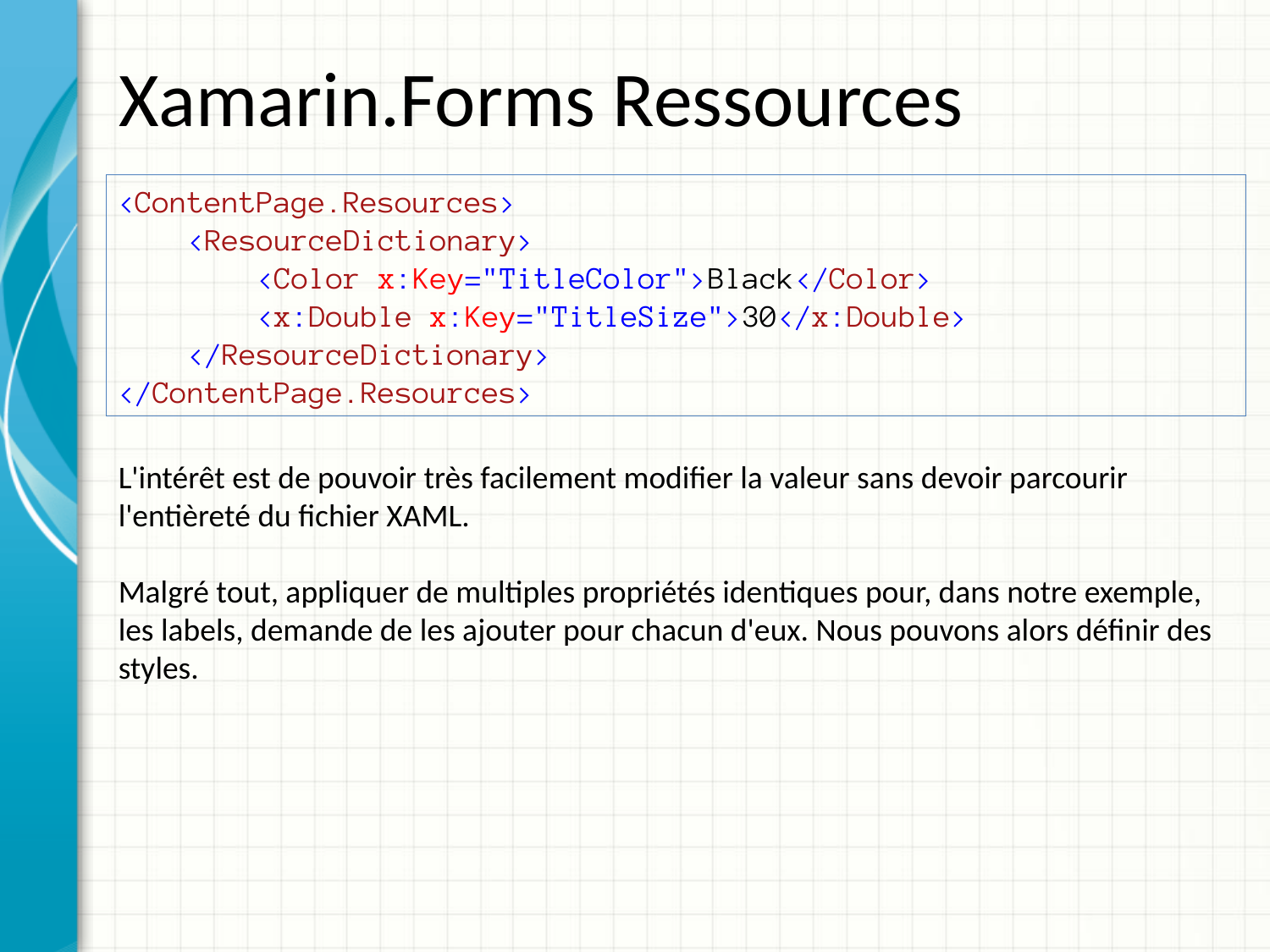

# Xamarin.Forms Ressources
<ContentPage.Resources>
    <ResourceDictionary>
        <Color x:Key="TitleColor">Black</Color>
        <x:Double x:Key="TitleSize">30</x:Double>
    </ResourceDictionary>
</ContentPage.Resources>
L'intérêt est de pouvoir très facilement modifier la valeur sans devoir parcourir l'entièreté du fichier XAML.

Malgré tout, appliquer de multiples propriétés identiques pour, dans notre exemple, les labels, demande de les ajouter pour chacun d'eux. Nous pouvons alors définir des styles.